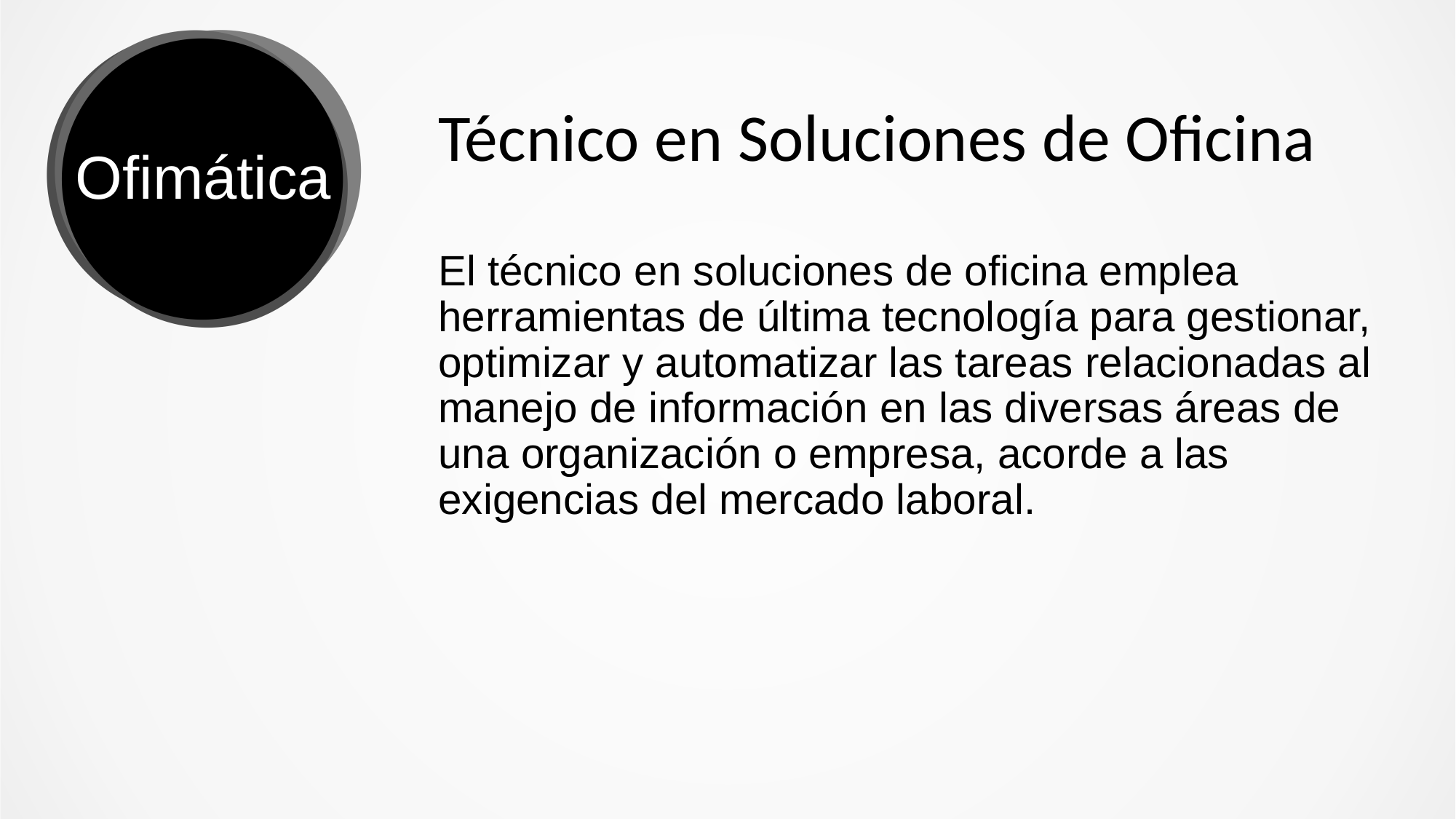

# Técnico en Soluciones de Oficina
Ofimática
El técnico en soluciones de oficina emplea herramientas de última tecnología para gestionar, optimizar y automatizar las tareas relacionadas al manejo de información en las diversas áreas de una organización o empresa, acorde a las exigencias del mercado laboral.